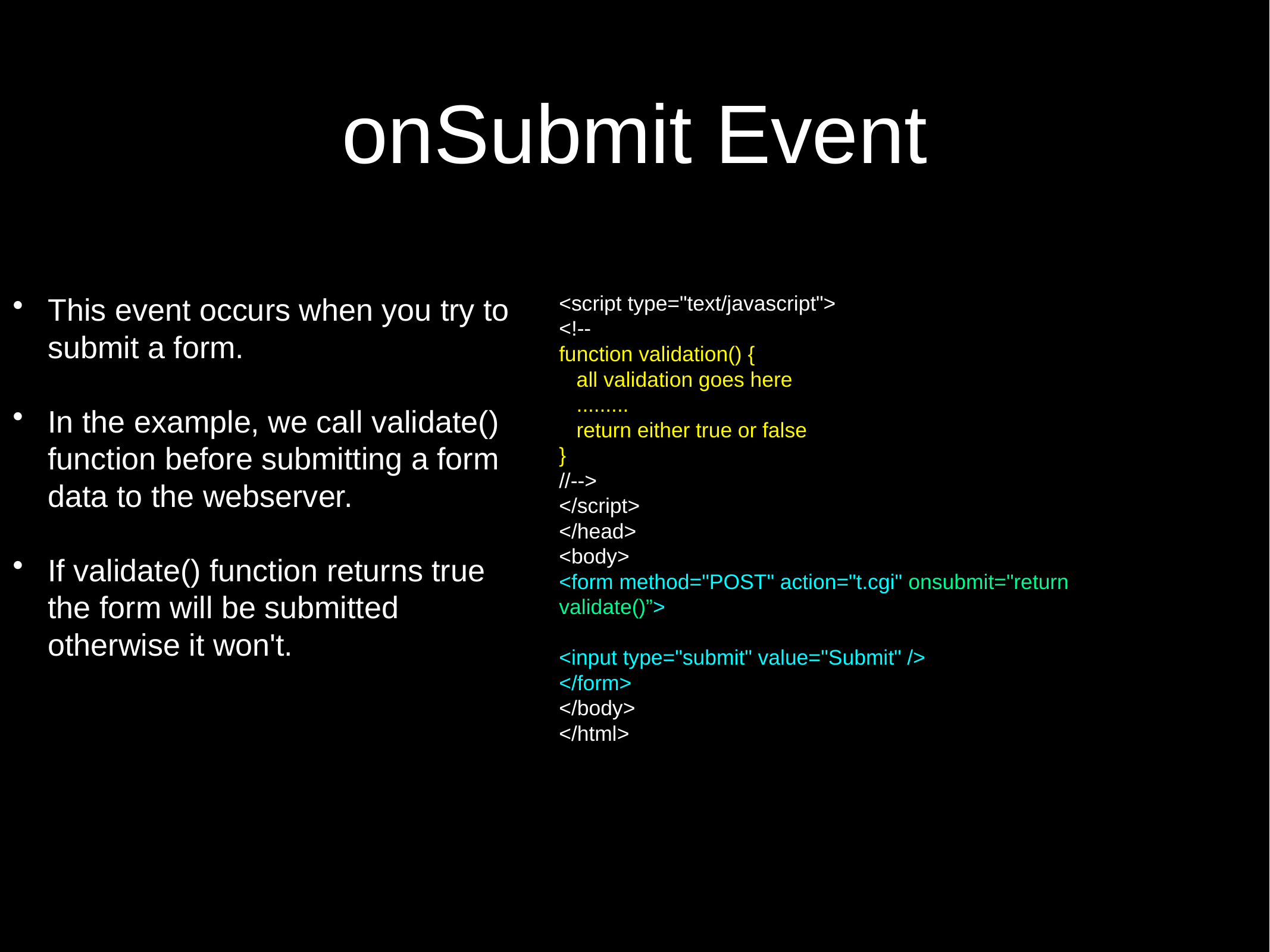

# onSubmit Event
This event occurs when you try to submit a form.

In the example, we call validate() function before submitting a form data to the webserver.

If validate() function returns true the form will be submitted otherwise it won't.
<script type="text/javascript">
<!--
function validation() {
   all validation goes here
   .........
   return either true or false
}
//-->
</script>
</head>
<body>
<form method="POST" action="t.cgi" onsubmit="return validate()”>

<input type="submit" value="Submit" />
</form>
</body>
</html>